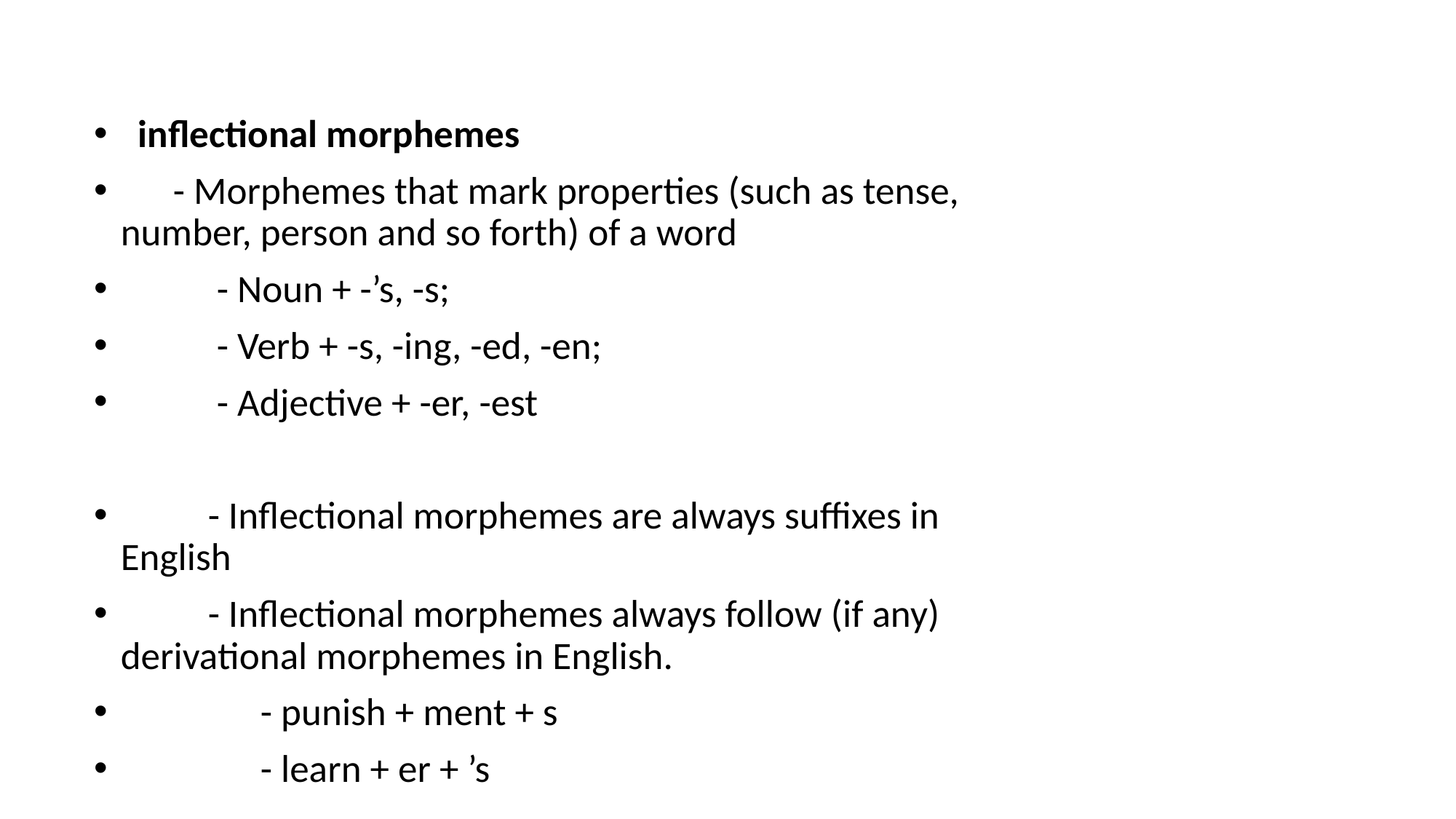

inflectional morphemes
      - Morphemes that mark properties (such as tense, number, person and so forth) of a word
           - Noun + -’s, -s;
           - Verb + -s, -ing, -ed, -en;
           - Adjective + -er, -est

          - Inflectional morphemes are always suffixes in English
          - Inflectional morphemes always follow (if any) derivational morphemes in English.
                - punish + ment + s
                - learn + er + ’s